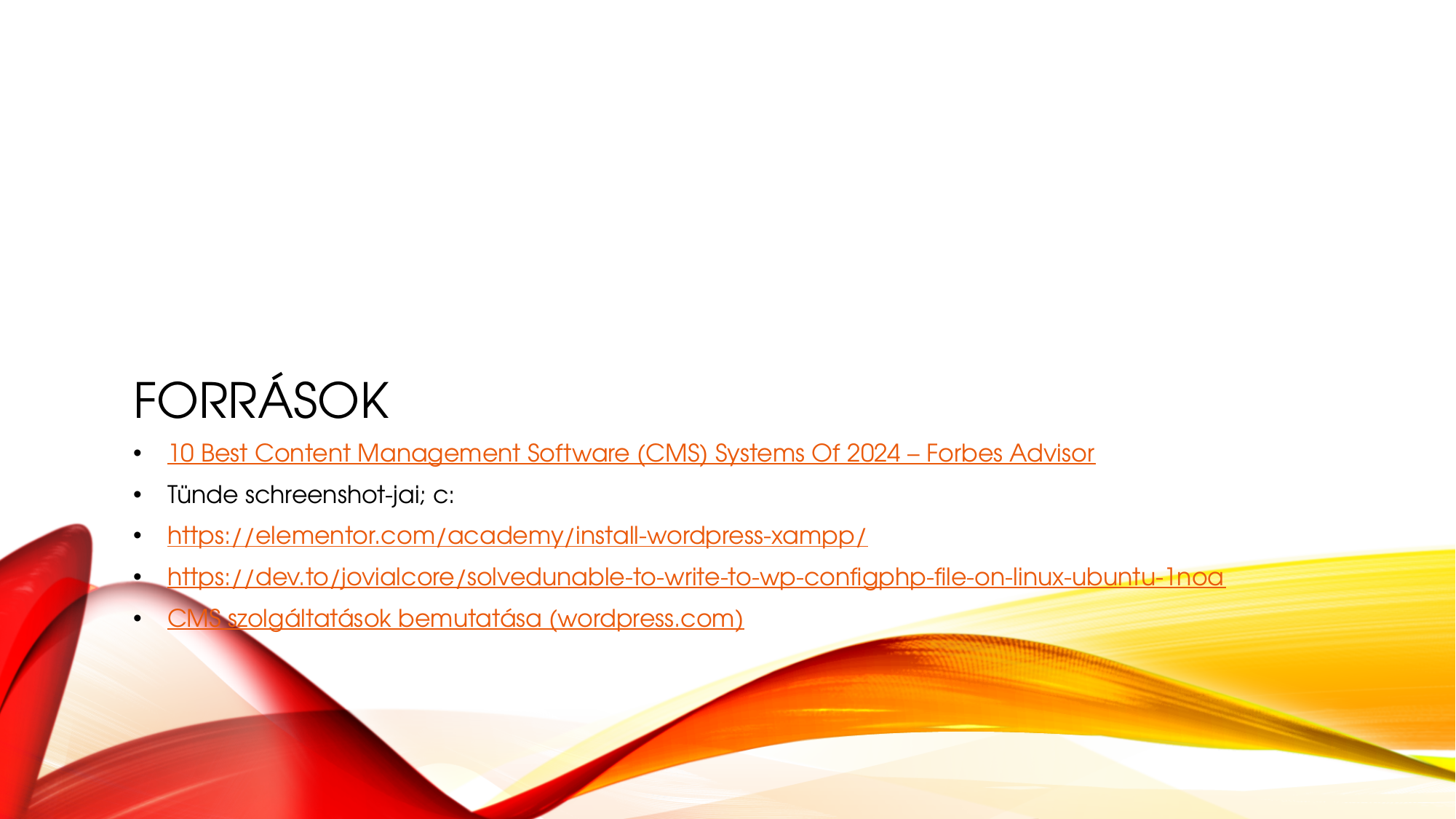

# Források
10 Best Content Management Software (CMS) Systems Of 2024 – Forbes Advisor
Tünde schreenshot-jai; c:
https://elementor.com/academy/install-wordpress-xampp/
https://dev.to/jovialcore/solvedunable-to-write-to-wp-configphp-file-on-linux-ubuntu-1noa
CMS szolgáltatások bemutatása (wordpress.com)